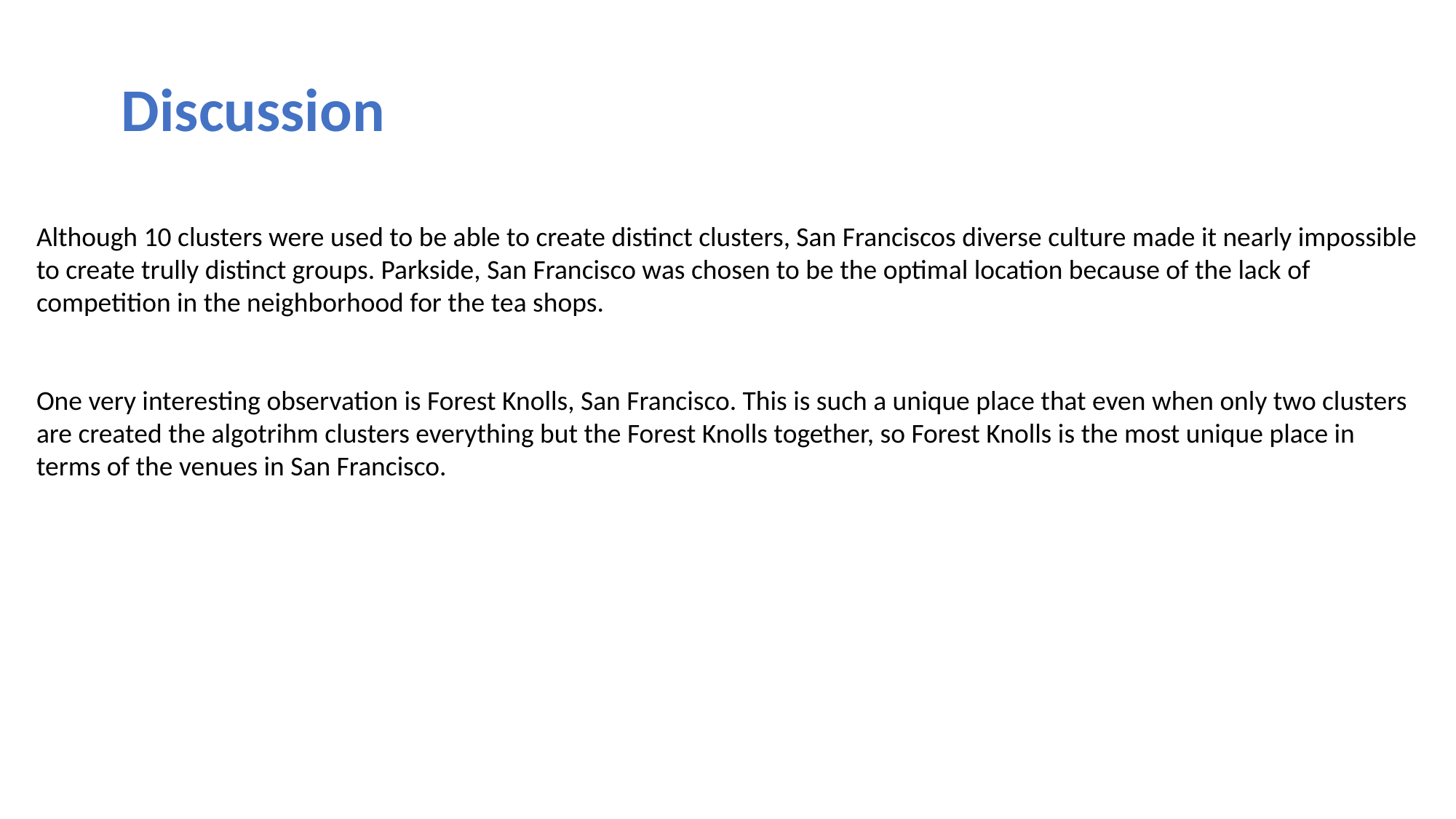

Discussion

Although 10 clusters were used to be able to create distinct clusters, San Franciscos diverse culture made it nearly impossible to create trully distinct groups. Parkside, San Francisco was chosen to be the optimal location because of the lack of competition in the neighborhood for the tea shops.

One very interesting observation is Forest Knolls, San Francisco. This is such a unique place that even when only two clusters are created the algotrihm clusters everything but the Forest Knolls together, so Forest Knolls is the most unique place in terms of the venues in San Francisco.